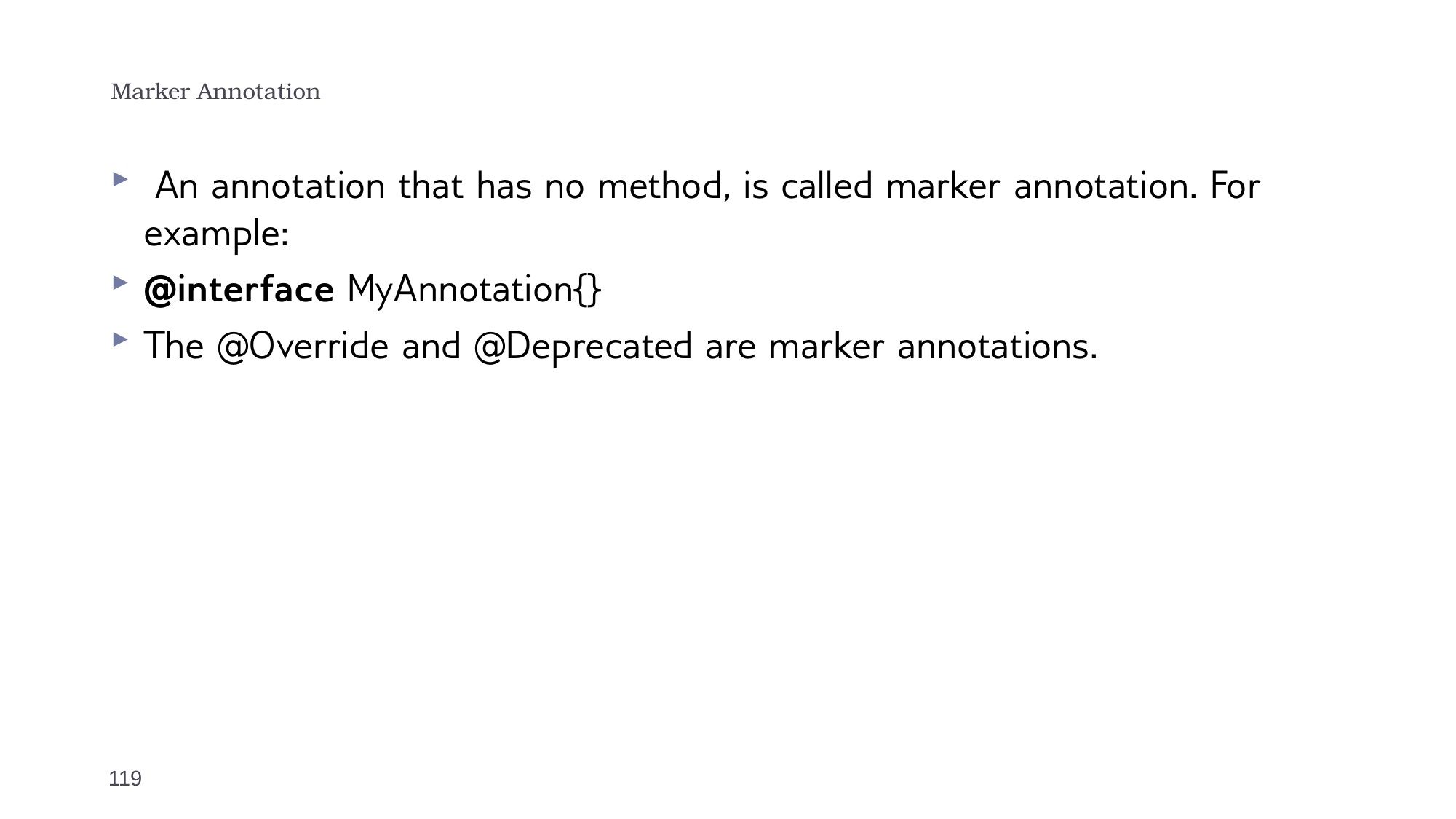

# Marker Annotation
 An annotation that has no method, is called marker annotation. For example:
@interface MyAnnotation{}
The @Override and @Deprecated are marker annotations.

119